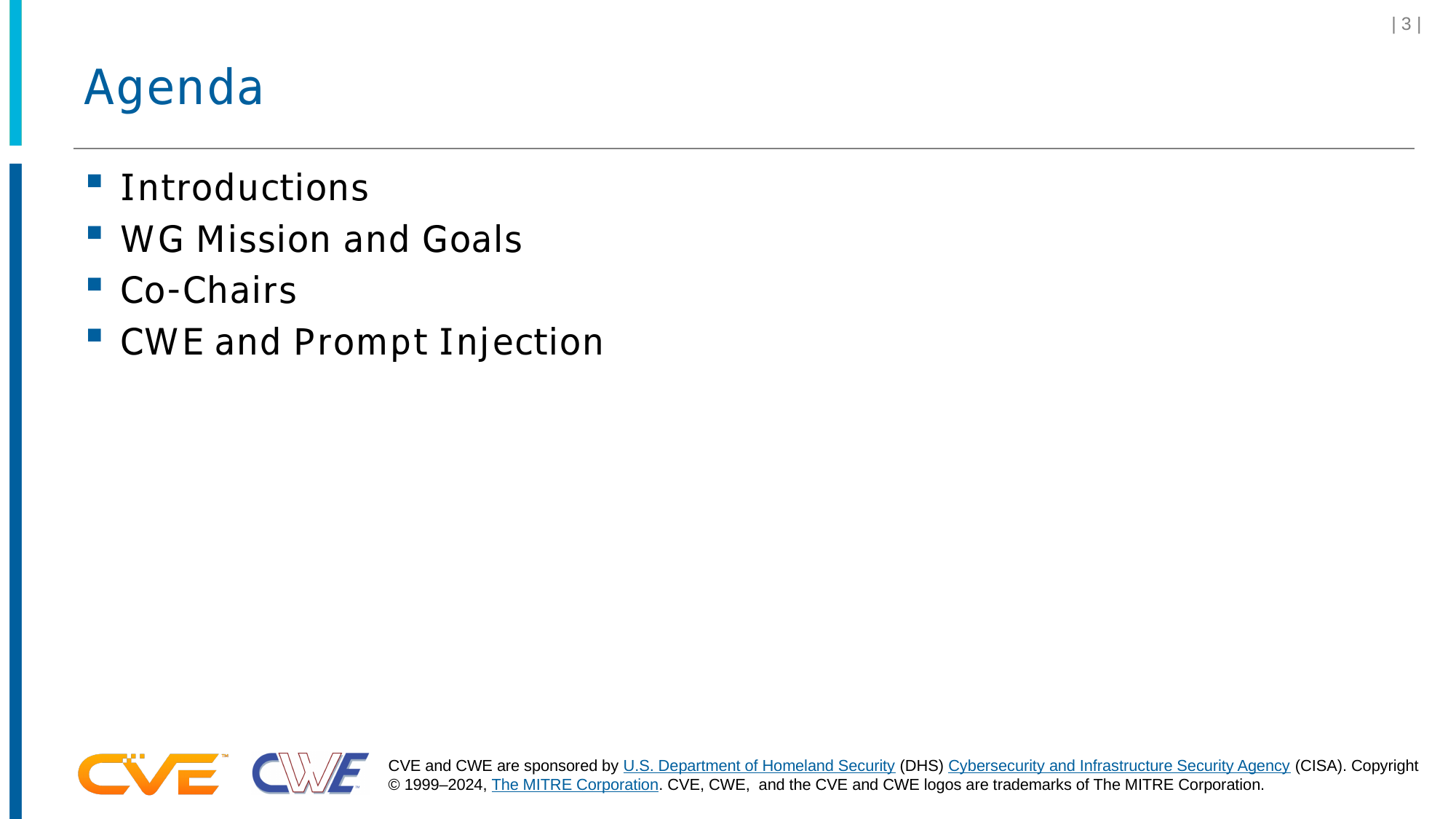

| 3 |
# Agenda
Introductions
WG Mission and Goals
Co-Chairs
CWE and Prompt Injection